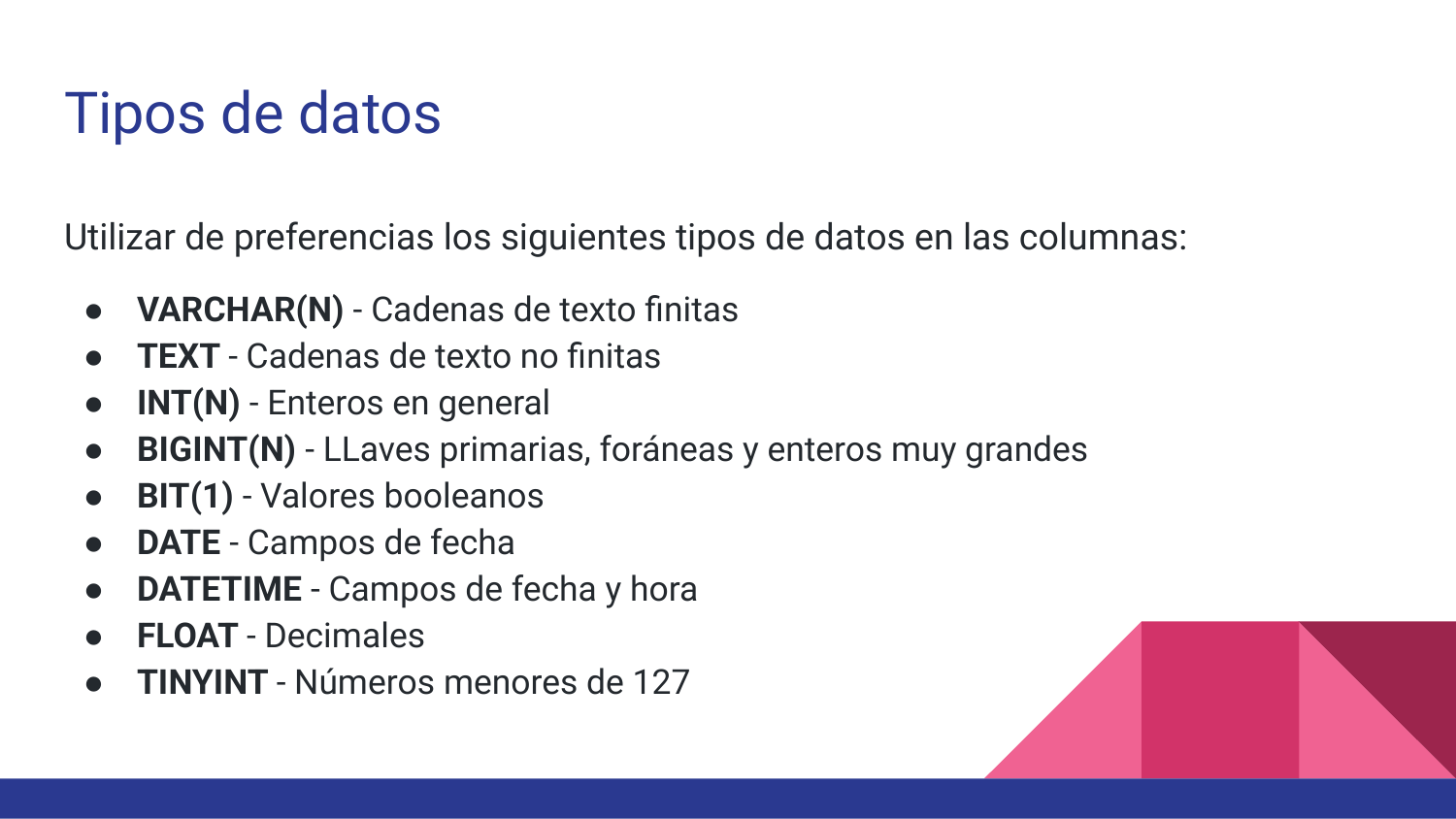

# Tipos de datos
Utilizar de preferencias los siguientes tipos de datos en las columnas:
VARCHAR(N) - Cadenas de texto finitas
TEXT - Cadenas de texto no finitas
INT(N) - Enteros en general
BIGINT(N) - LLaves primarias, foráneas y enteros muy grandes
BIT(1) - Valores booleanos
DATE - Campos de fecha
DATETIME - Campos de fecha y hora
FLOAT - Decimales
TINYINT - Números menores de 127